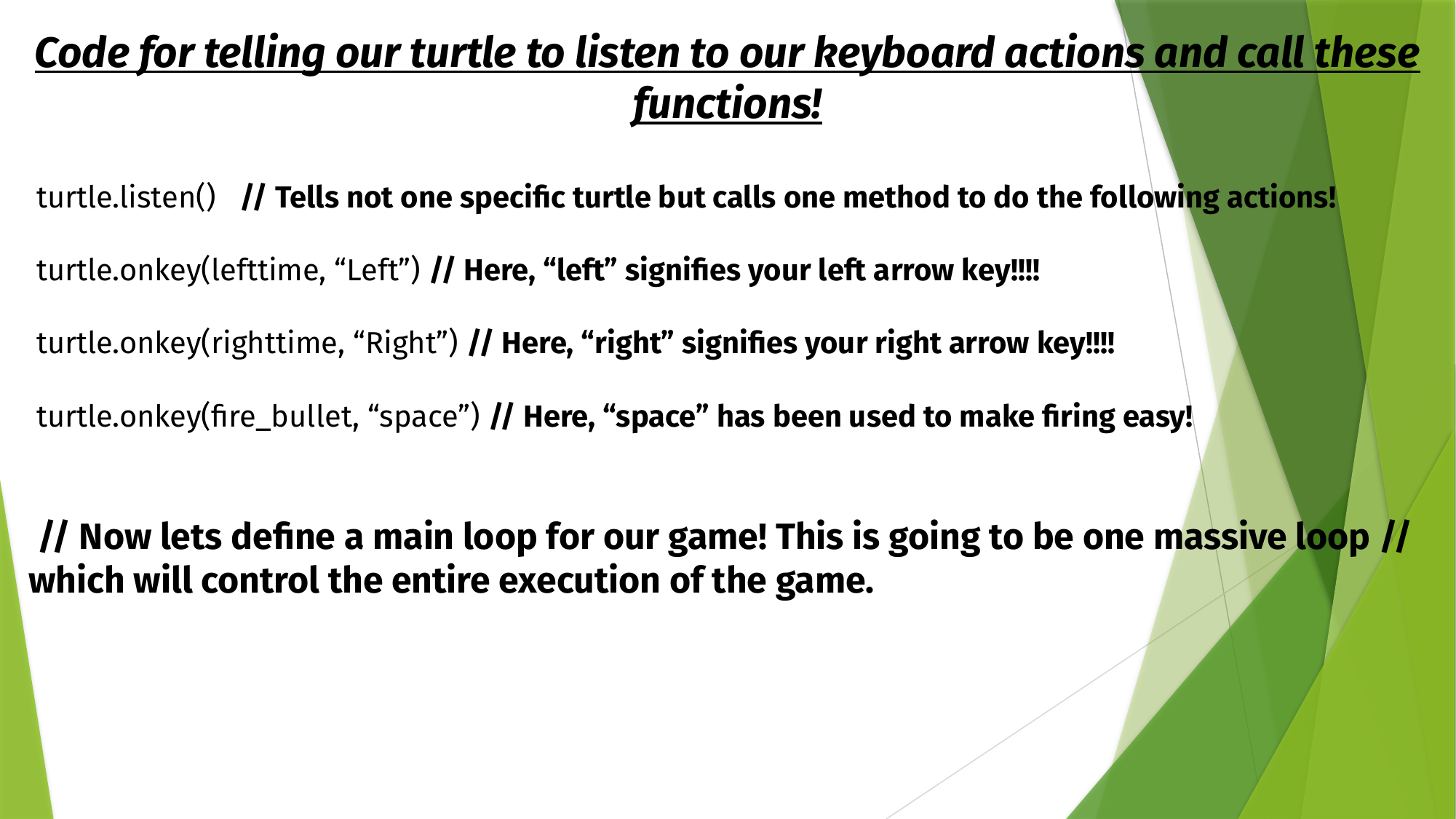

Code for telling our turtle to listen to our keyboard actions and call these functions!

 turtle.listen()   // Tells not one specific turtle but calls one method to do the following actions!

 turtle.onkey(lefttime, “Left”) // Here, “left” signifies your left arrow key!!!!

 turtle.onkey(righttime, “Right”) // Here, “right” signifies your right arrow key!!!!

 turtle.onkey(fire_bullet, “space”) // Here, “space” has been used to make firing easy!

 // Now lets define a main loop for our game! This is going to be one massive loop // which will control the entire execution of the game.